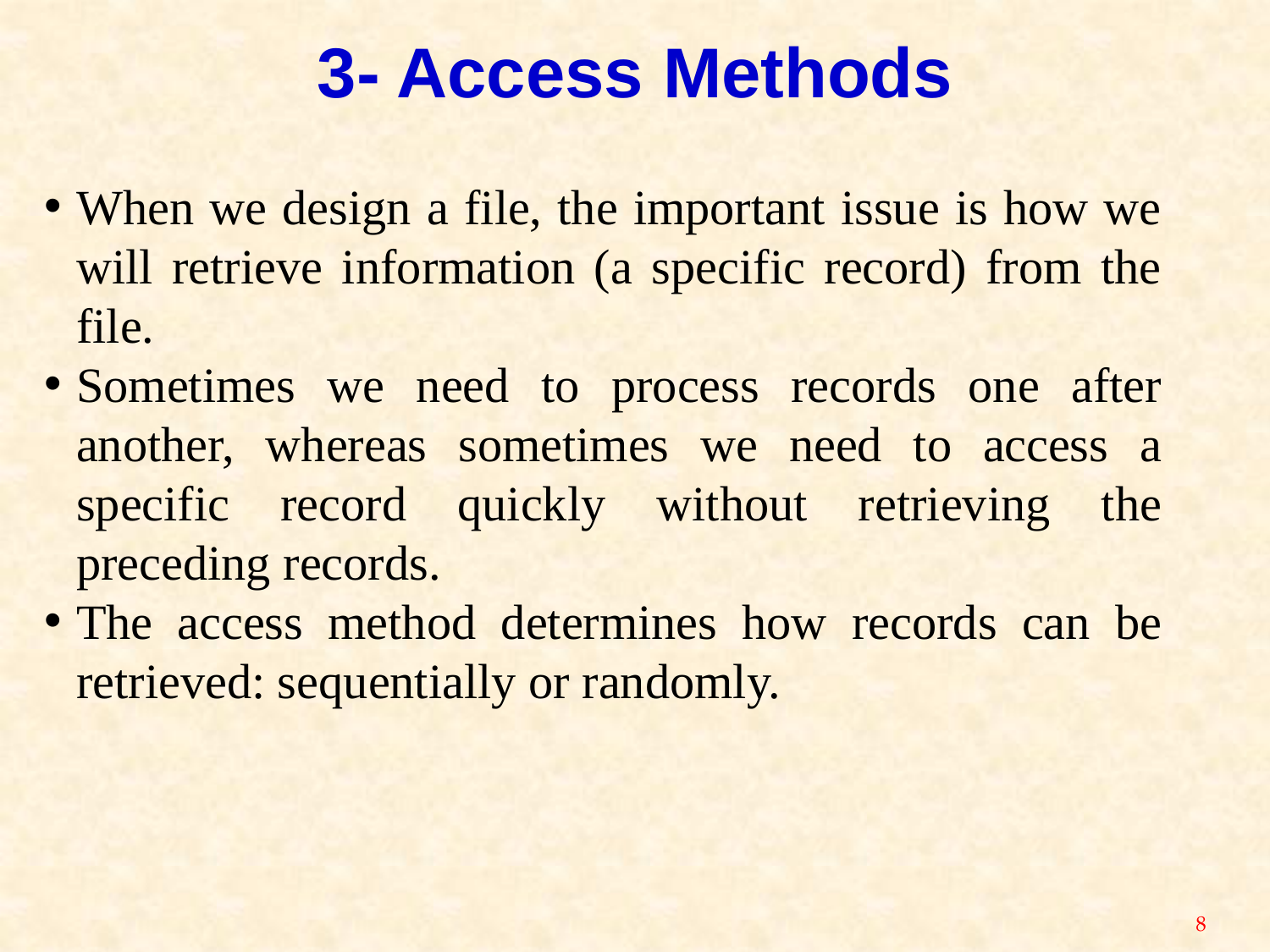

3- Access Methods
When we design a file, the important issue is how we will retrieve information (a specific record) from the file.
Sometimes we need to process records one after another, whereas sometimes we need to access a specific record quickly without retrieving the preceding records.
The access method determines how records can be retrieved: sequentially or randomly.

8